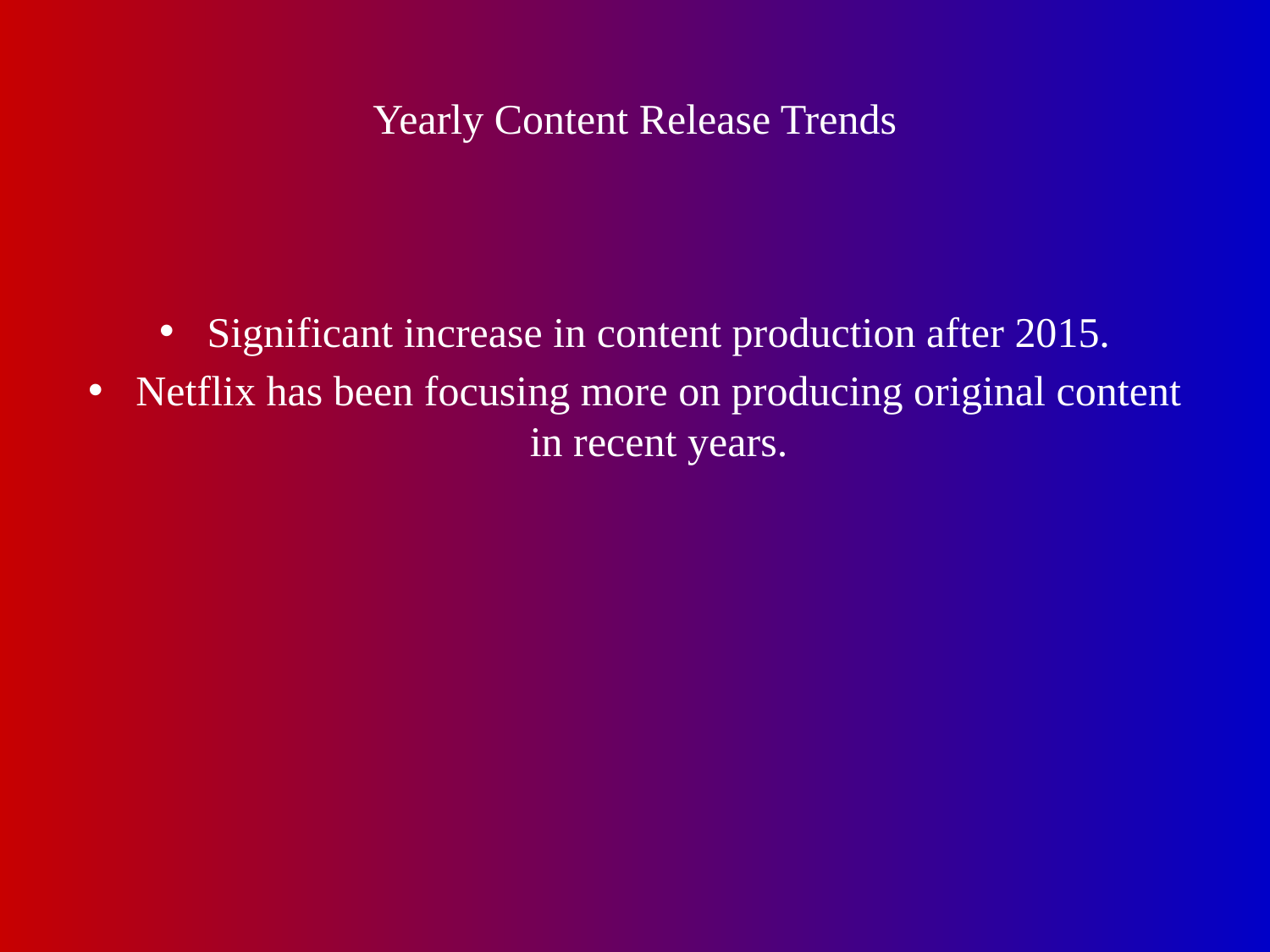

# Yearly Content Release Trends

Significant increase in content production after 2015.
Netflix has been focusing more on producing original content in recent years.